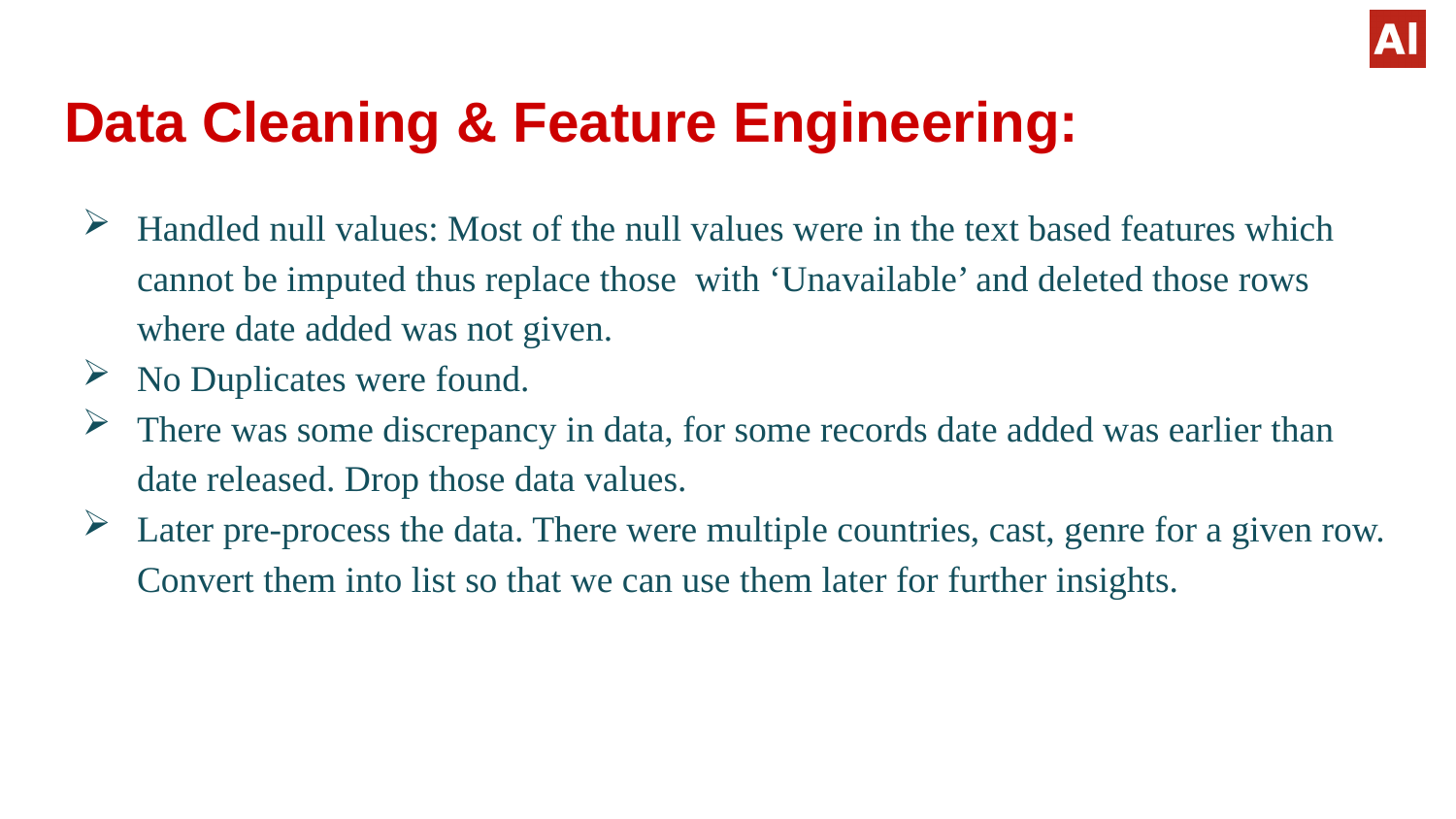

# Data Cleaning & Feature Engineering:
Handled null values: Most of the null values were in the text based features which cannot be imputed thus replace those  with ‘Unavailable’ and deleted those rows where date added was not given.
No Duplicates were found.
There was some discrepancy in data, for some records date added was earlier than  date released. Drop those data values.
Later pre-process the data. There were multiple countries, cast, genre for a given row. Convert them into list so that we can use them later for further insights.